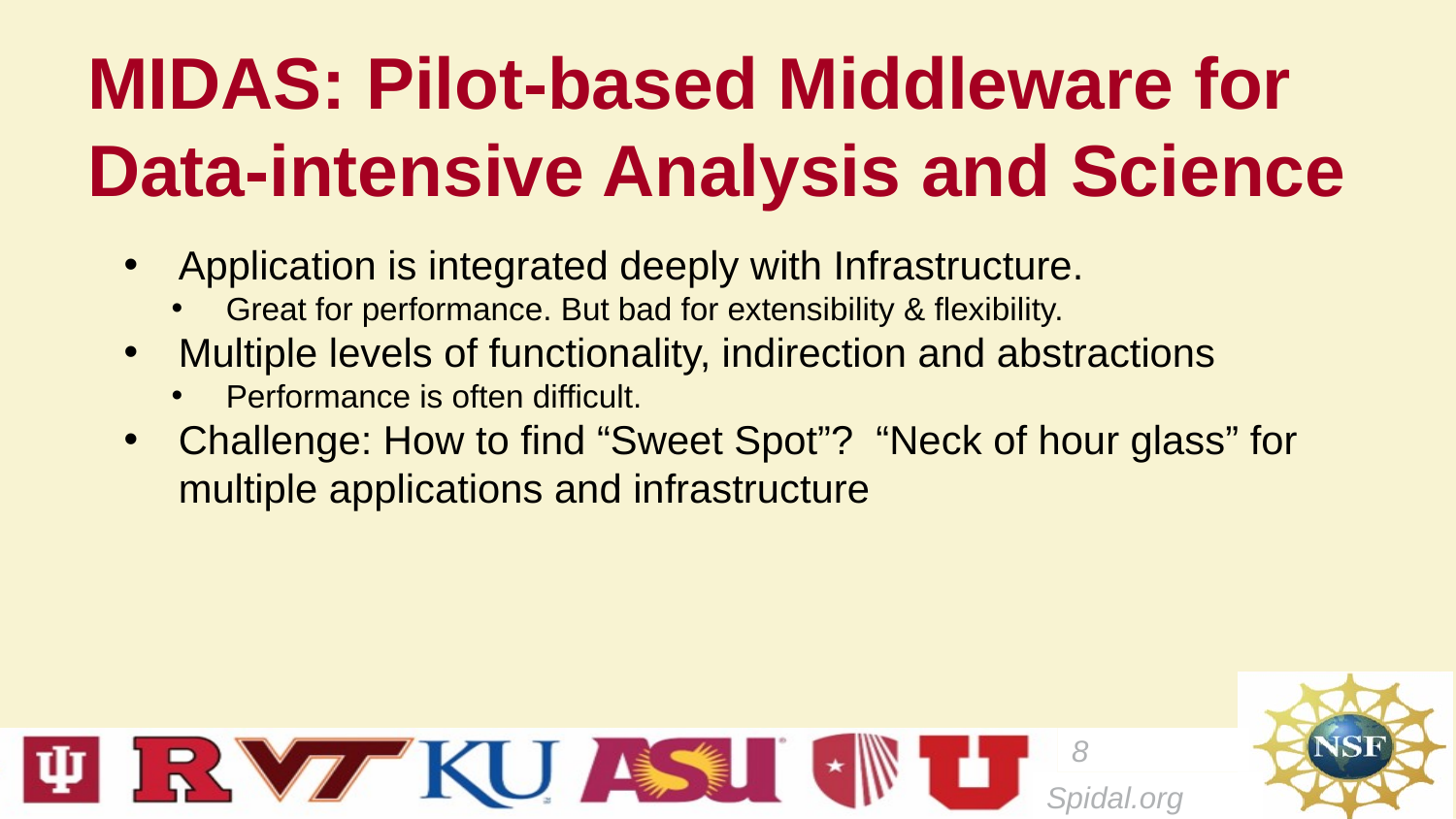

# MIDAS: Pilot-based Middleware for Data-intensive Analysis and Science
Application is integrated deeply with Infrastructure.
Great for performance. But bad for extensibility & flexibility.
Multiple levels of functionality, indirection and abstractions
Performance is often difficult.
Challenge: How to find “Sweet Spot”?  “Neck of hour glass” for multiple applications and infrastructure